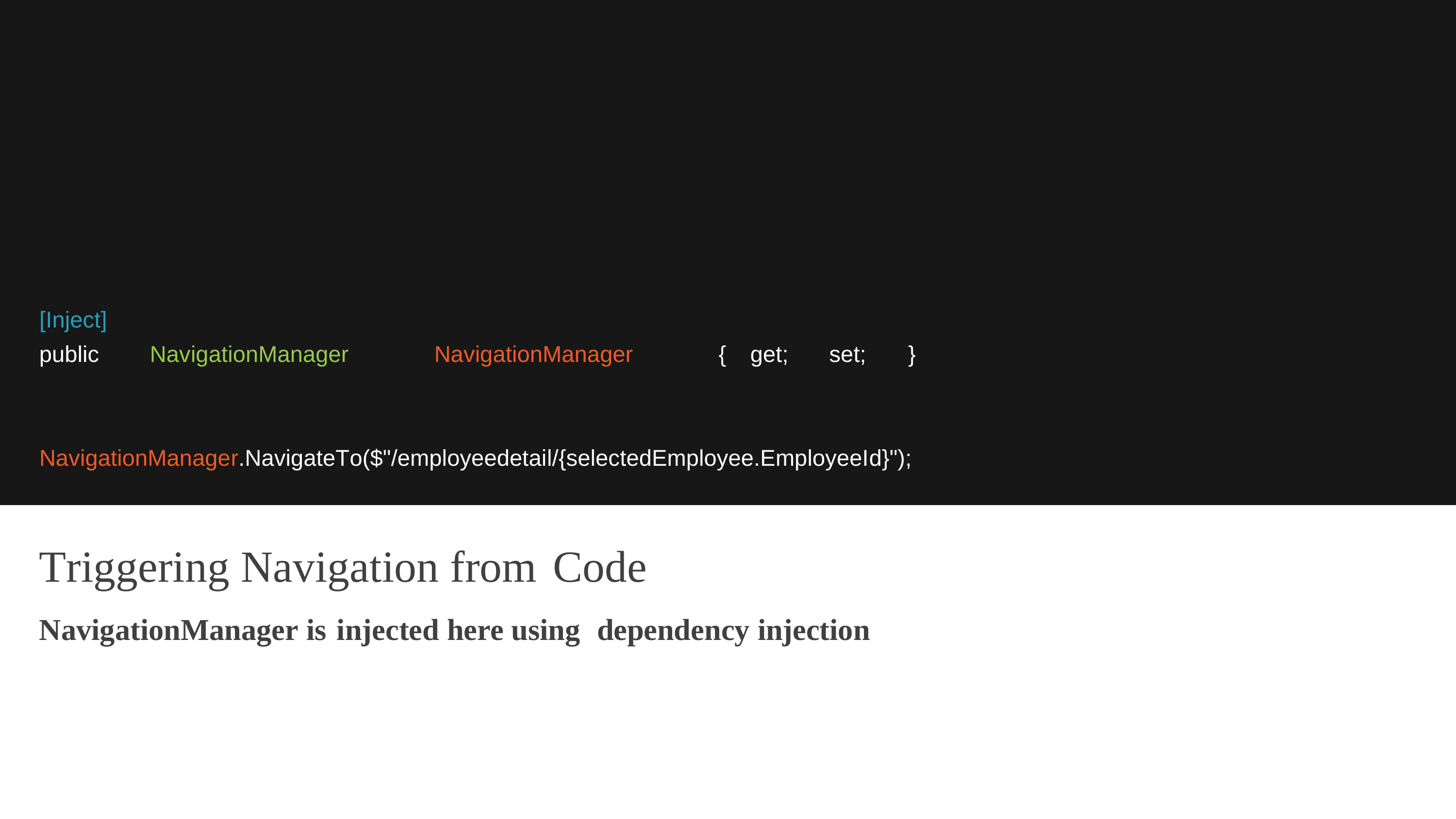

[Inject]
public
NavigationManager
NavigationManager
{
get;
set;
}
NavigationManager.NavigateTo($"/employeedetail/{selectedEmployee.EmployeeId}");

Triggering Navigation from Code
NavigationManager is injected here using  dependency injection